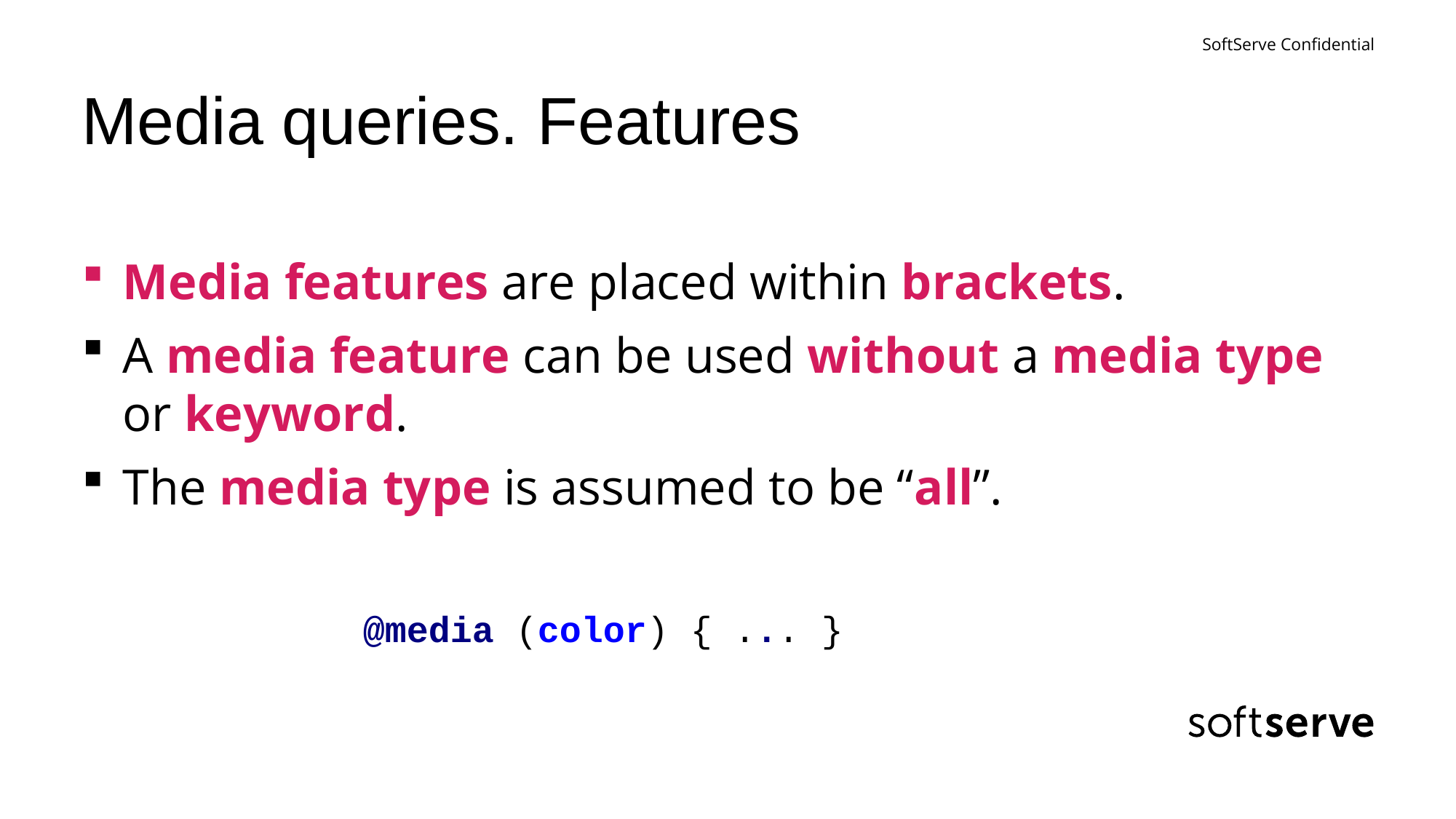

# Media queries. Features
Media features are placed within brackets.
A media feature can be used without a media type or keyword.
The media type is assumed to be “all”.

@media (color) { ... }